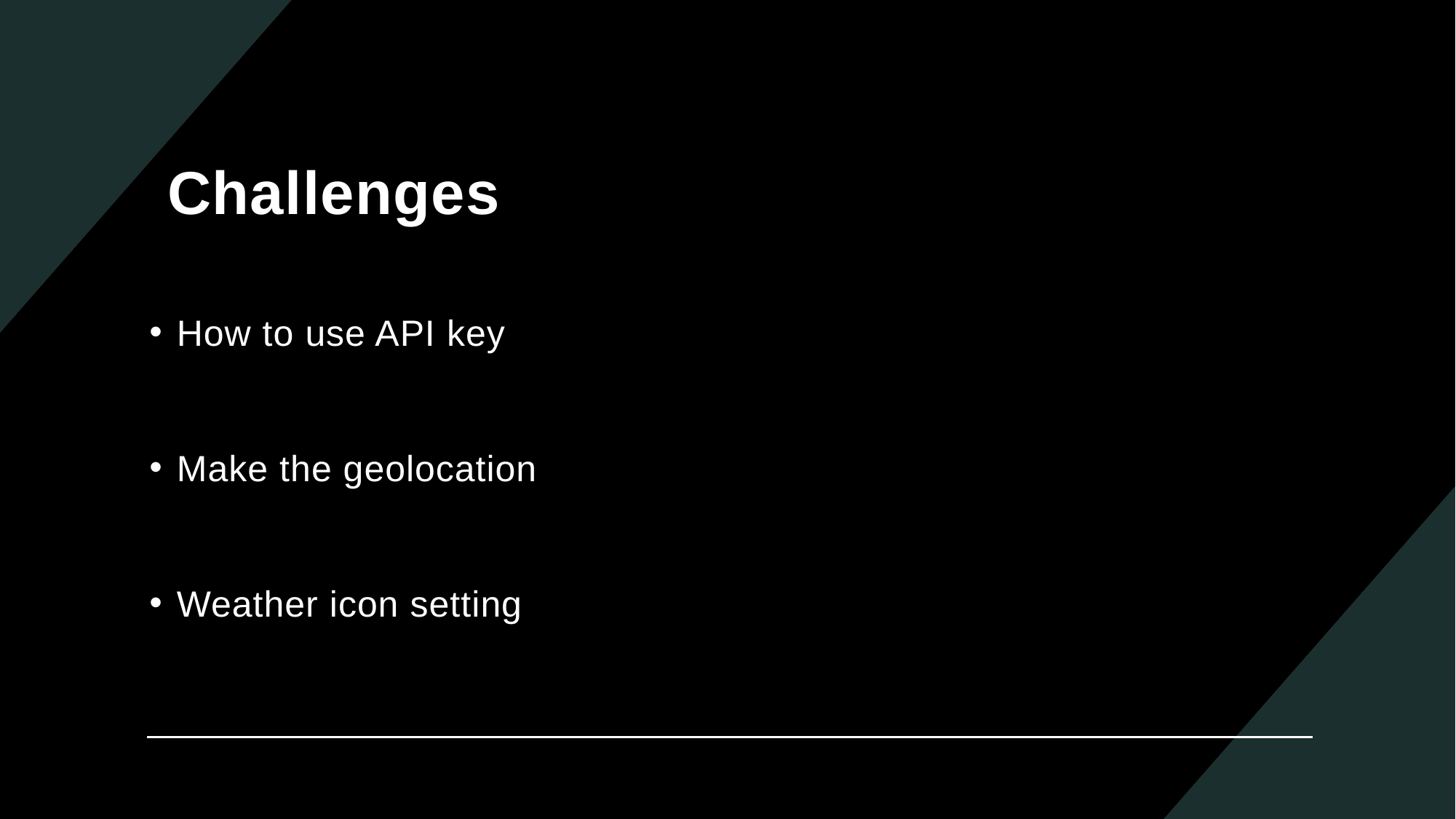

# Challenges
How to use API key

Make the geolocation

Weather icon setting